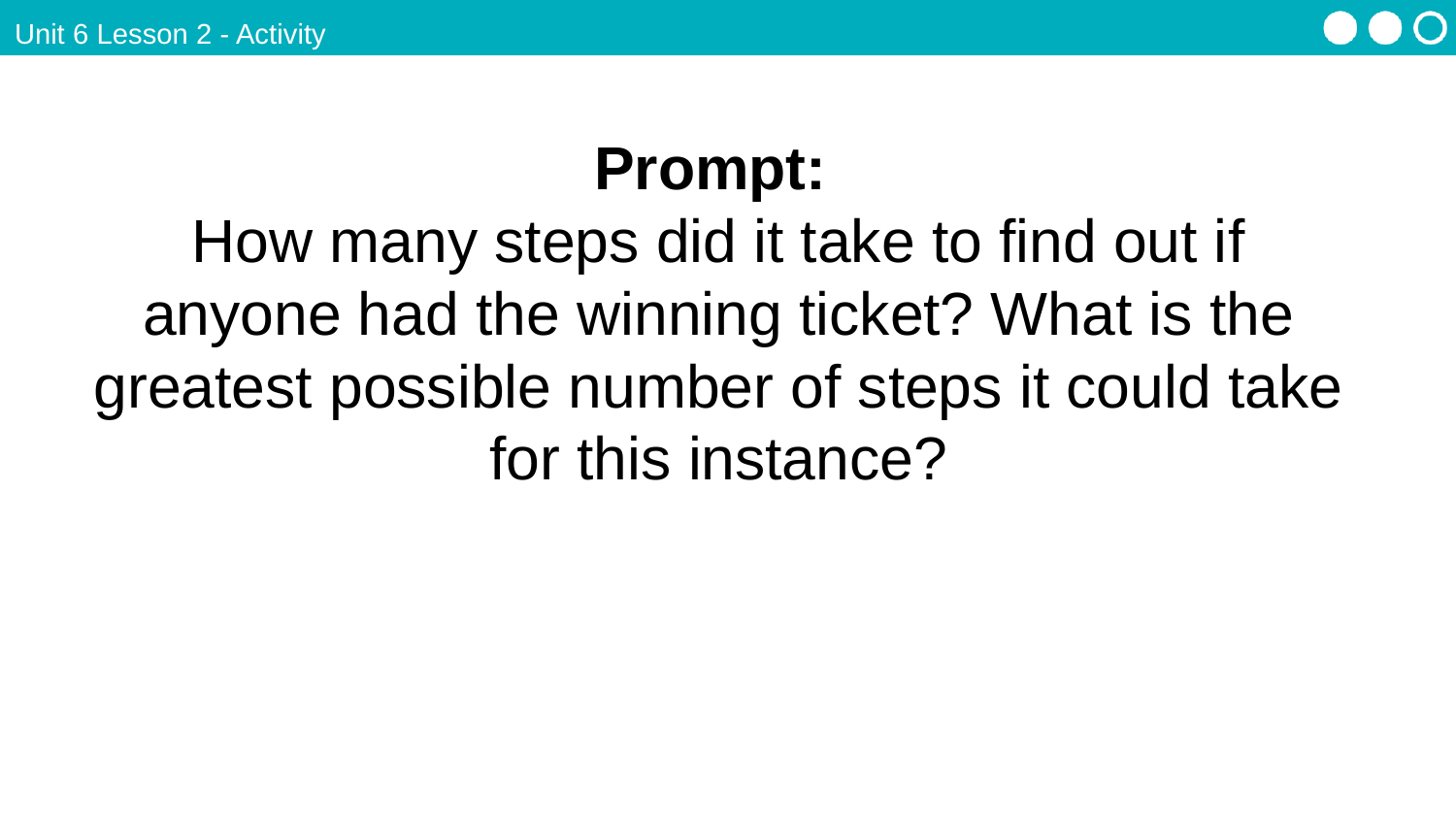

Unit 6 Lesson 2 - Activity
Prompt:
How many steps did it take to find out if anyone had the winning ticket? What is the greatest possible number of steps it could take for this instance?